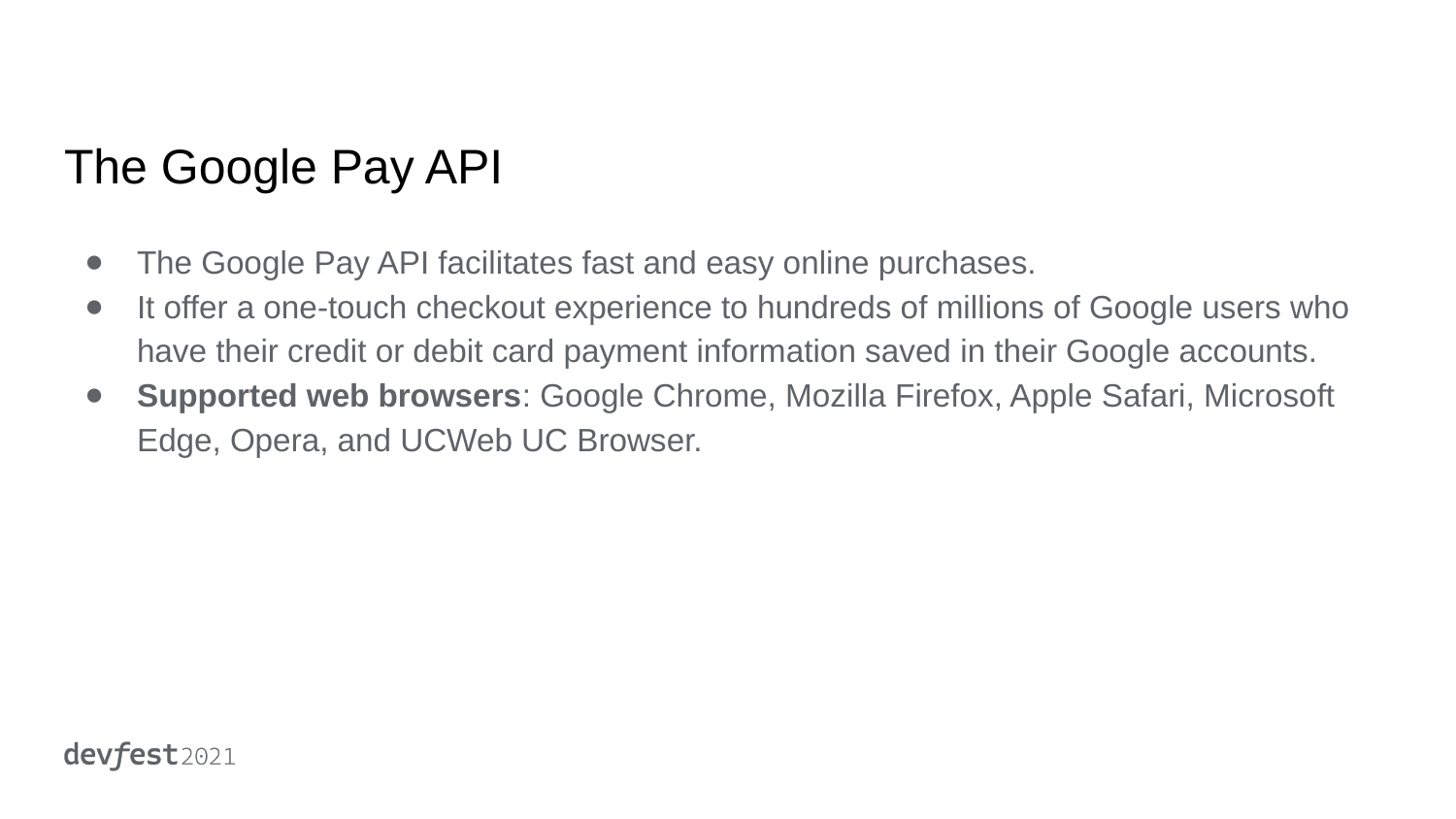

# The Google Pay API
The Google Pay API facilitates fast and easy online purchases.
It offer a one-touch checkout experience to hundreds of millions of Google users who have their credit or debit card payment information saved in their Google accounts.
Supported web browsers: Google Chrome, Mozilla Firefox, Apple Safari, Microsoft Edge, Opera, and UCWeb UC Browser.